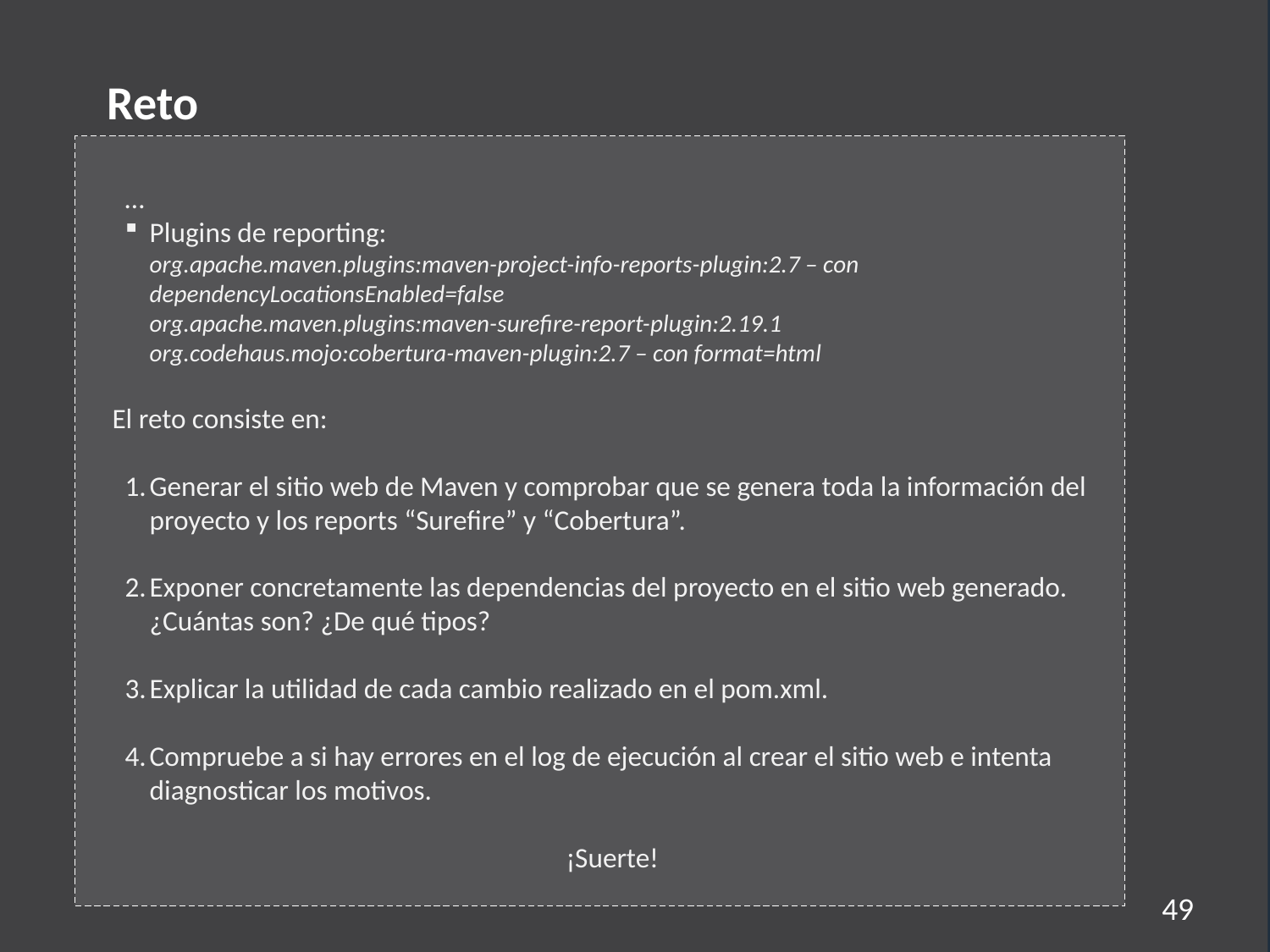

Reto

…
Plugins de reporting:
org.apache.maven.plugins:maven-project-info-reports-plugin:2.7 – con dependencyLocationsEnabled=false
org.apache.maven.plugins:maven-surefire-report-plugin:2.19.1
org.codehaus.mojo:cobertura-maven-plugin:2.7 – con format=html

El reto consiste en:

Generar el sitio web de Maven y comprobar que se genera toda la información del proyecto y los reports “Surefire” y “Cobertura”.

Exponer concretamente las dependencias del proyecto en el sitio web generado. ¿Cuántas son? ¿De qué tipos?

Explicar la utilidad de cada cambio realizado en el pom.xml.

Compruebe a si hay errores en el log de ejecución al crear el sitio web e intenta diagnosticar los motivos.

¡Suerte!

49